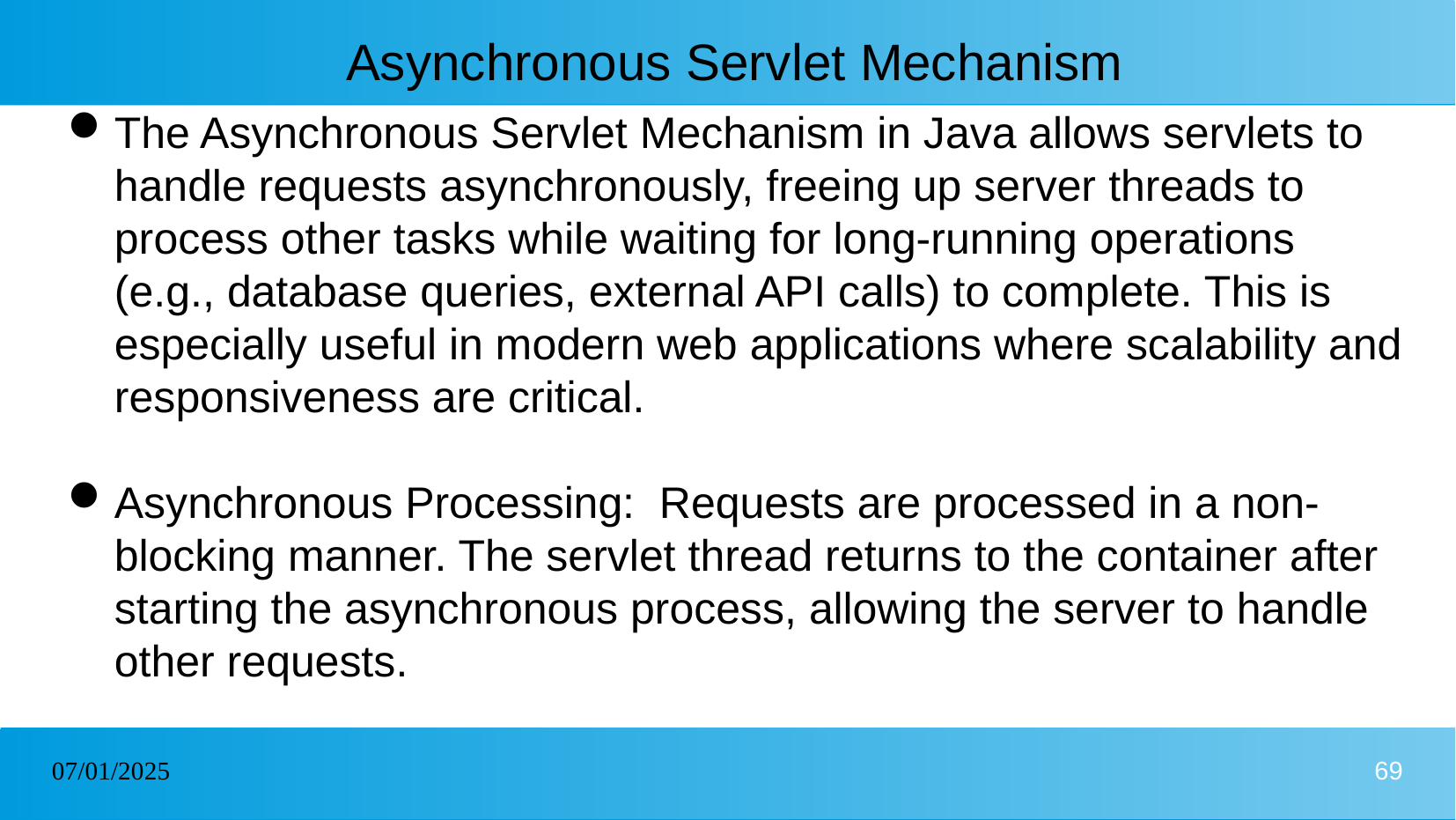

# Asynchronous Servlet Mechanism
The Asynchronous Servlet Mechanism in Java allows servlets to handle requests asynchronously, freeing up server threads to process other tasks while waiting for long-running operations (e.g., database queries, external API calls) to complete. This is especially useful in modern web applications where scalability and responsiveness are critical.

Asynchronous Processing:  Requests are processed in a non-blocking manner. The servlet thread returns to the container after starting the asynchronous process, allowing the server to handle other requests.
07/01/2025
69